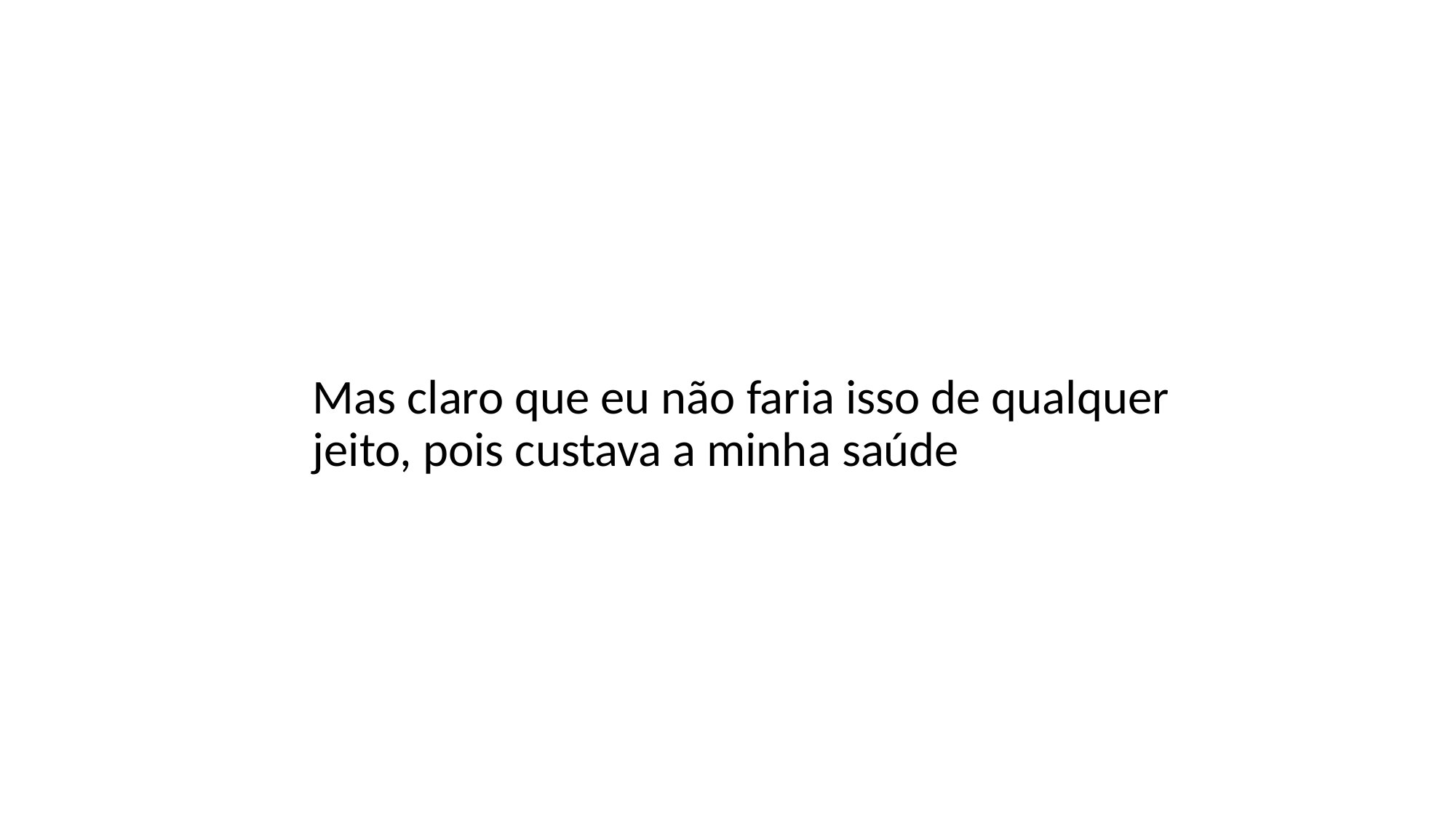

Mas claro que eu não faria isso de qualquer jeito, pois custava a minha saúde